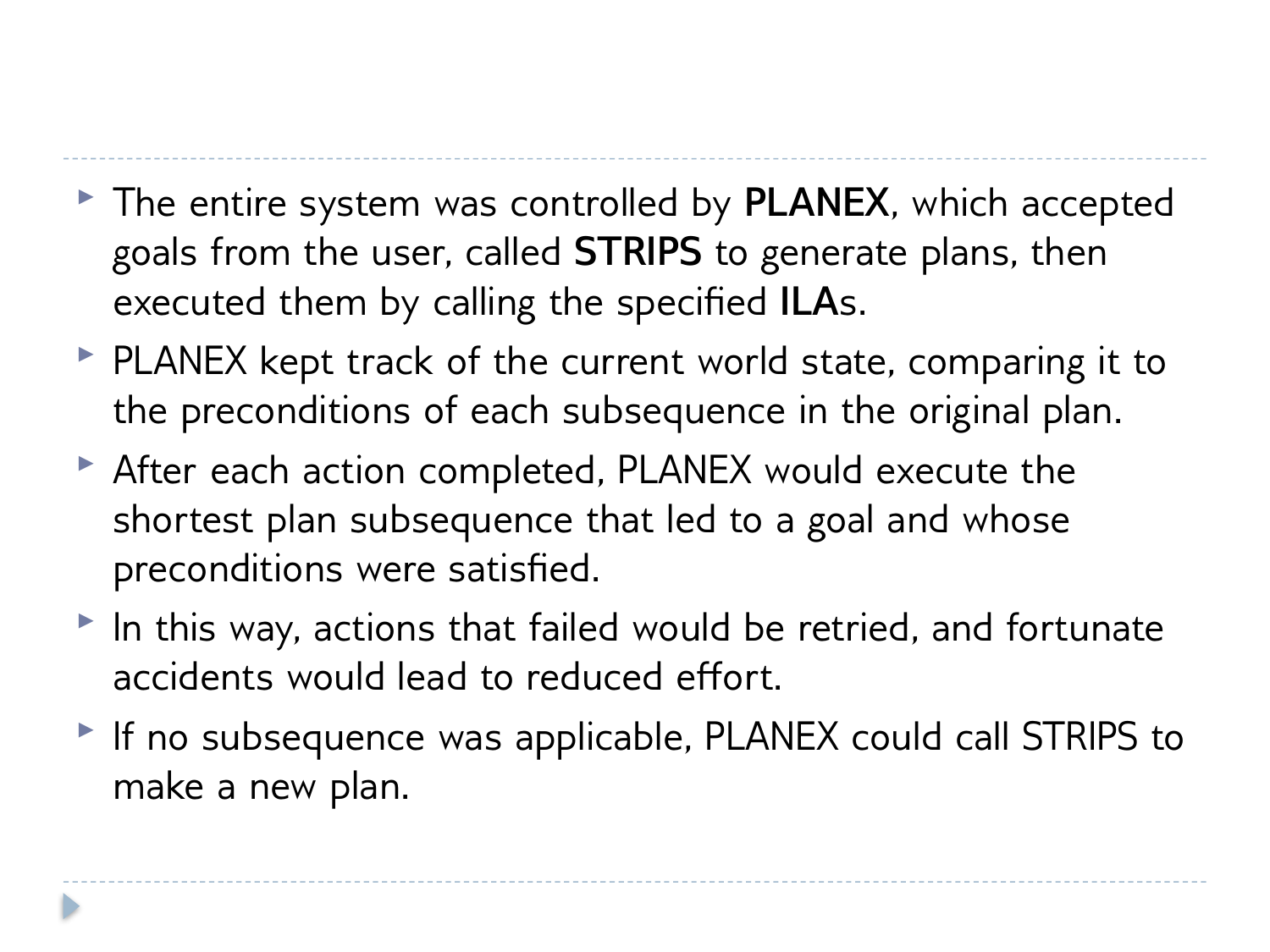

#
The entire system was controlled by PLANEX, which accepted goals from the user, called STRIPS to generate plans, then executed them by calling the specified ILAs.
PLANEX kept track of the current world state, comparing it to the preconditions of each subsequence in the original plan.
After each action completed, PLANEX would execute the shortest plan subsequence that led to a goal and whose preconditions were satisfied.
In this way, actions that failed would be retried, and fortunate accidents would lead to reduced effort.
If no subsequence was applicable, PLANEX could call STRIPS to make a new plan.